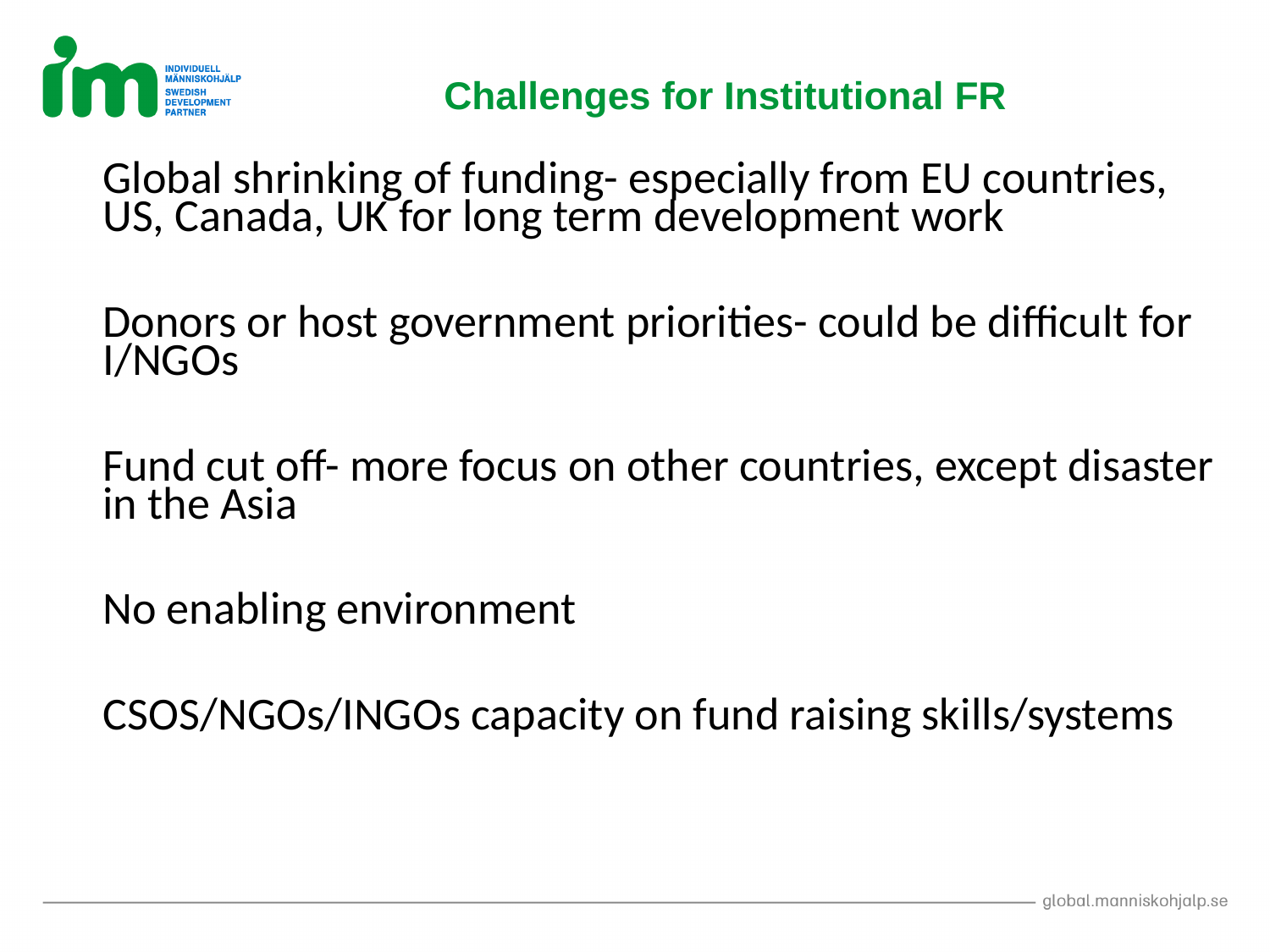

# Challenges for Institutional FR
Global shrinking of funding- especially from EU countries, US, Canada, UK for long term development work

Donors or host government priorities- could be difficult for I/NGOs

Fund cut off- more focus on other countries, except disaster in the Asia

No enabling environment

CSOS/NGOs/INGOs capacity on fund raising skills/systems